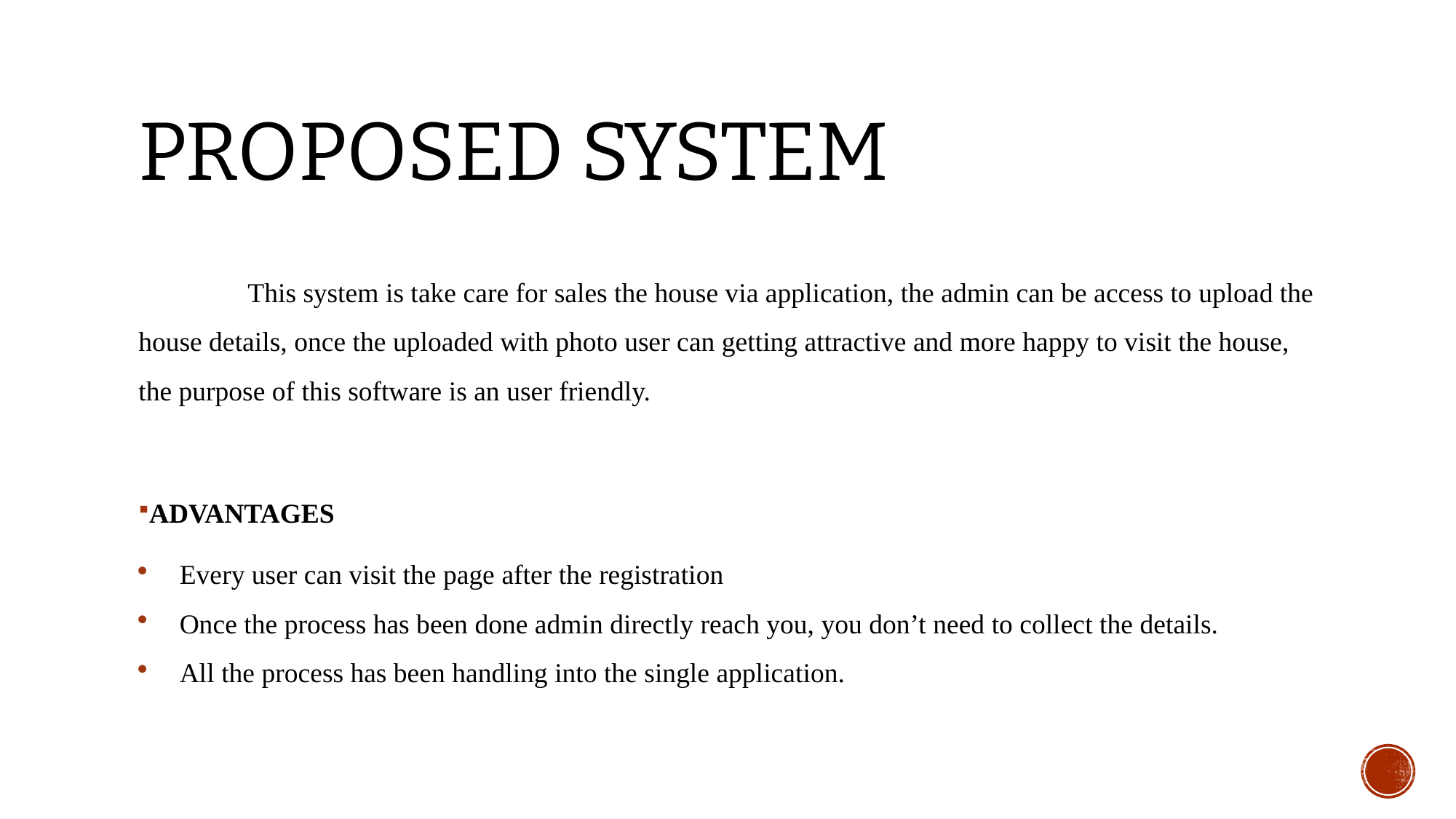

# PROPOSED SYSTEM
	This system is take care for sales the house via application, the admin can be access to upload the house details, once the uploaded with photo user can getting attractive and more happy to visit the house, the purpose of this software is an user friendly.

ADVANTAGES
Every user can visit the page after the registration
Once the process has been done admin directly reach you, you don’t need to collect the details.
All the process has been handling into the single application.